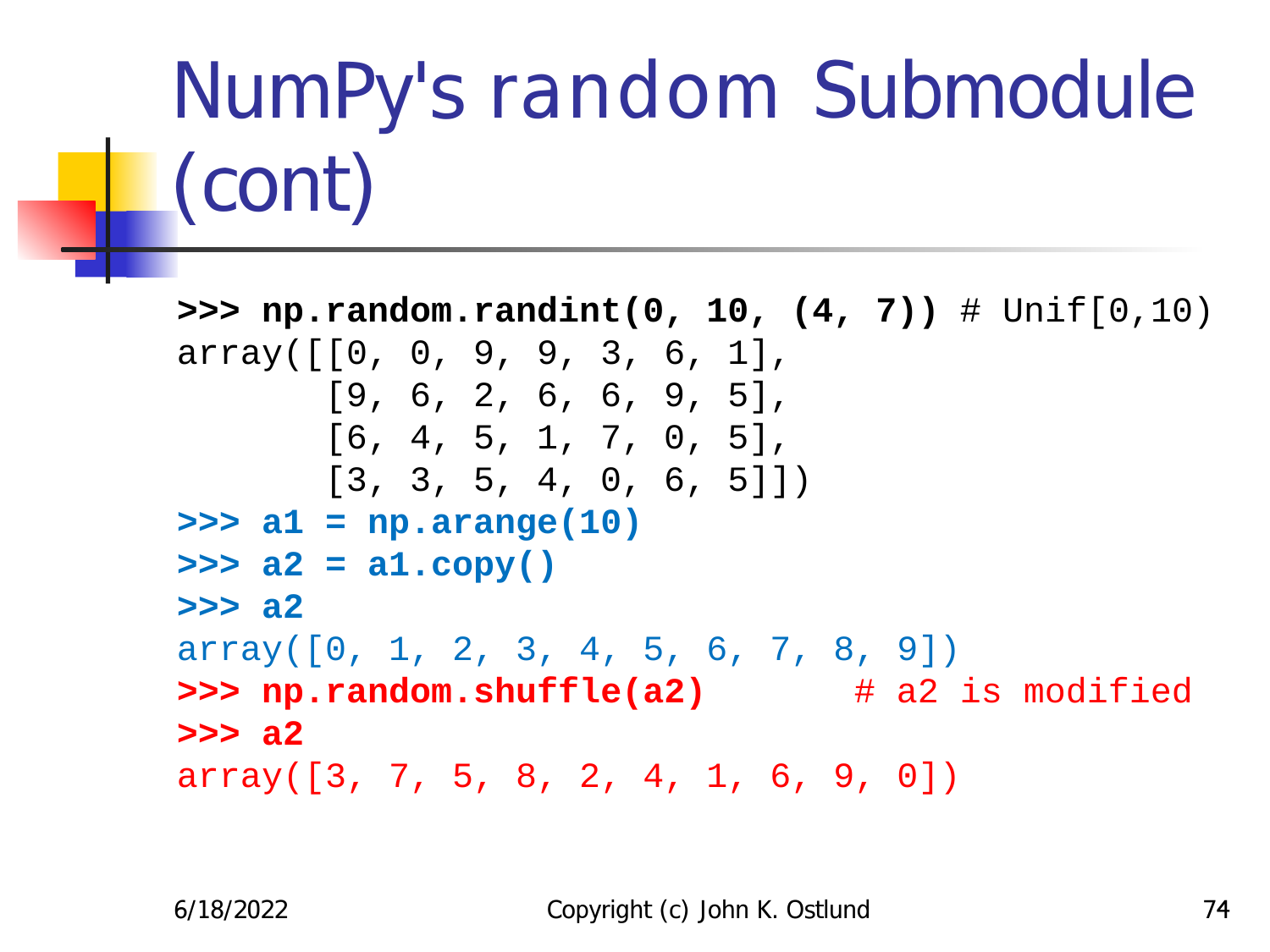

# NumPy's random Submodule (cont)
>>> np.random.randint(0, 10, (4, 7)) # Unif[0,10)
array([[0, 0, 9, 9, 3, 6, 1],
       [9, 6, 2, 6, 6, 9, 5],
       [6, 4, 5, 1, 7, 0, 5],
       [3, 3, 5, 4, 0, 6, 5]])
>>> a1 = np.arange(10)
>>> a2 = a1.copy()
>>> a2
array([0, 1, 2, 3, 4, 5, 6, 7, 8, 9])
>>> np.random.shuffle(a2)       # a2 is modified
>>> a2
array([3, 7, 5, 8, 2, 4, 1, 6, 9, 0])

6/18/2022
Copyright (c) John K. Ostlund
74